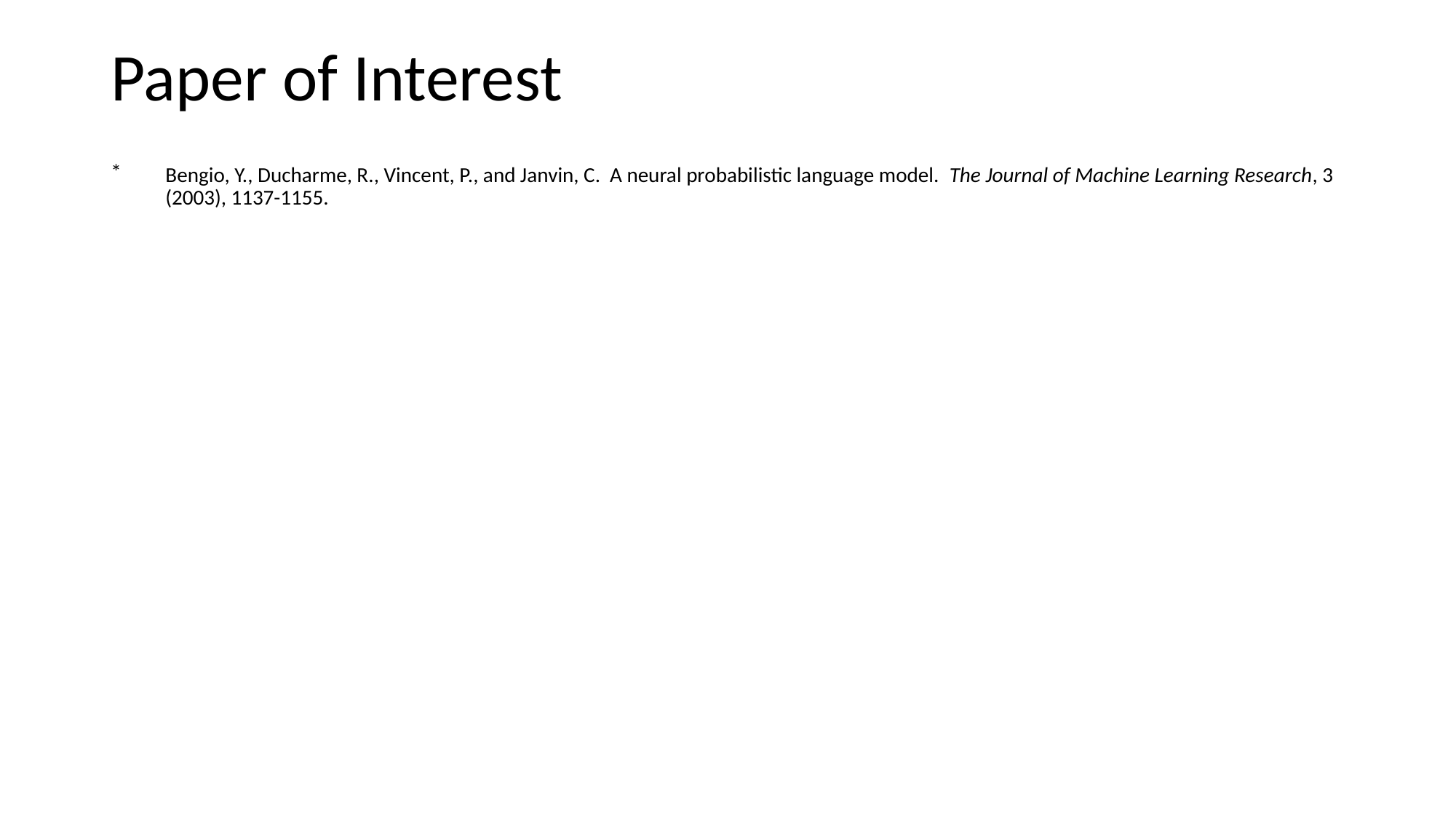

# Paper of Interest
Bengio, Y., Ducharme, R., Vincent, P., and Janvin, C.  A neural probabilistic language model.  The Journal of Machine Learning Research, 3 (2003), 1137-1155.